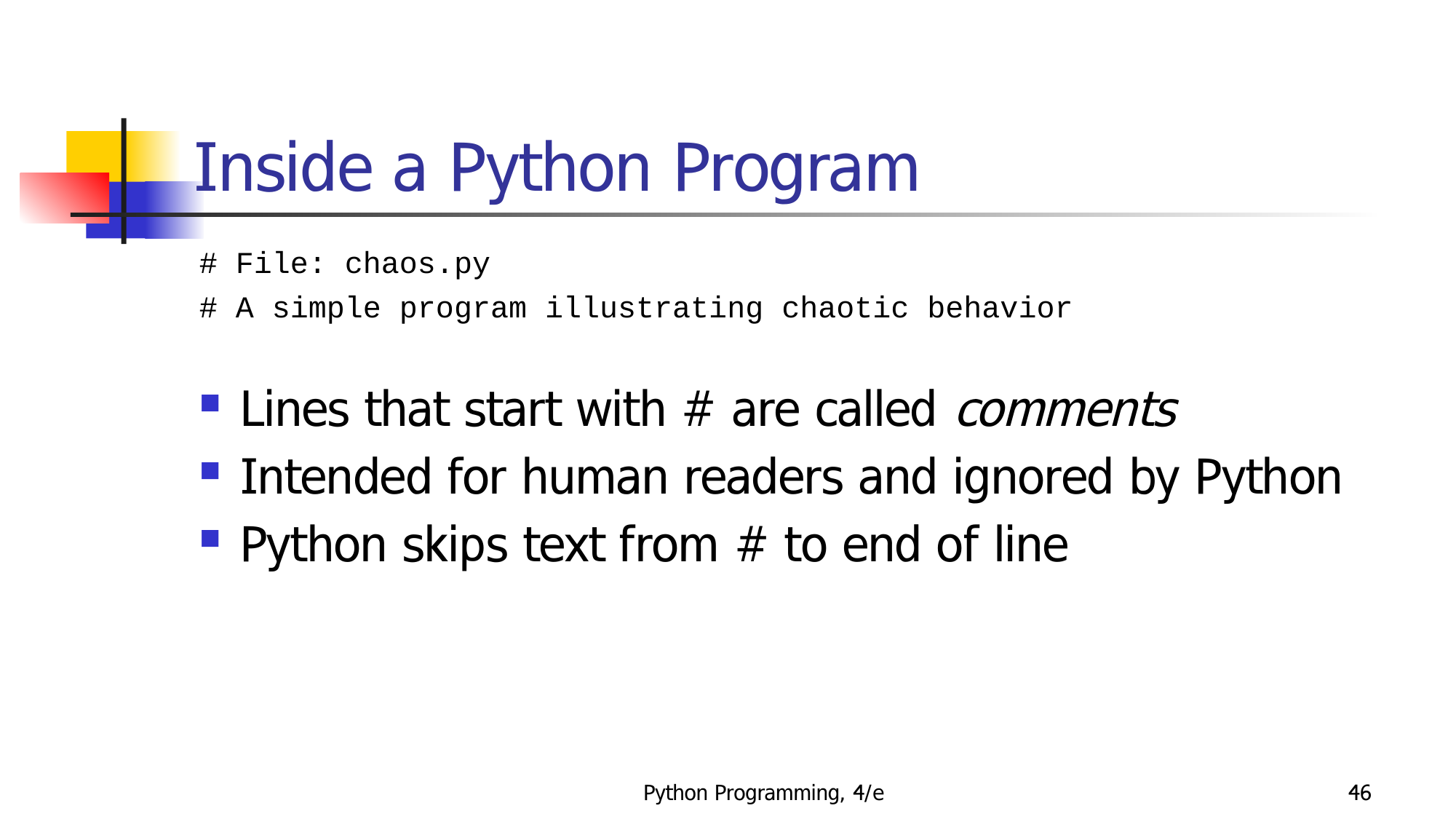

Inside a Python Program
# File: chaos.py
# A simple program illustrating chaotic behavior

Lines that start with # are called comments
Intended for human readers and ignored by Python
Python skips text from # to end of line
Python Programming, 4/e
46